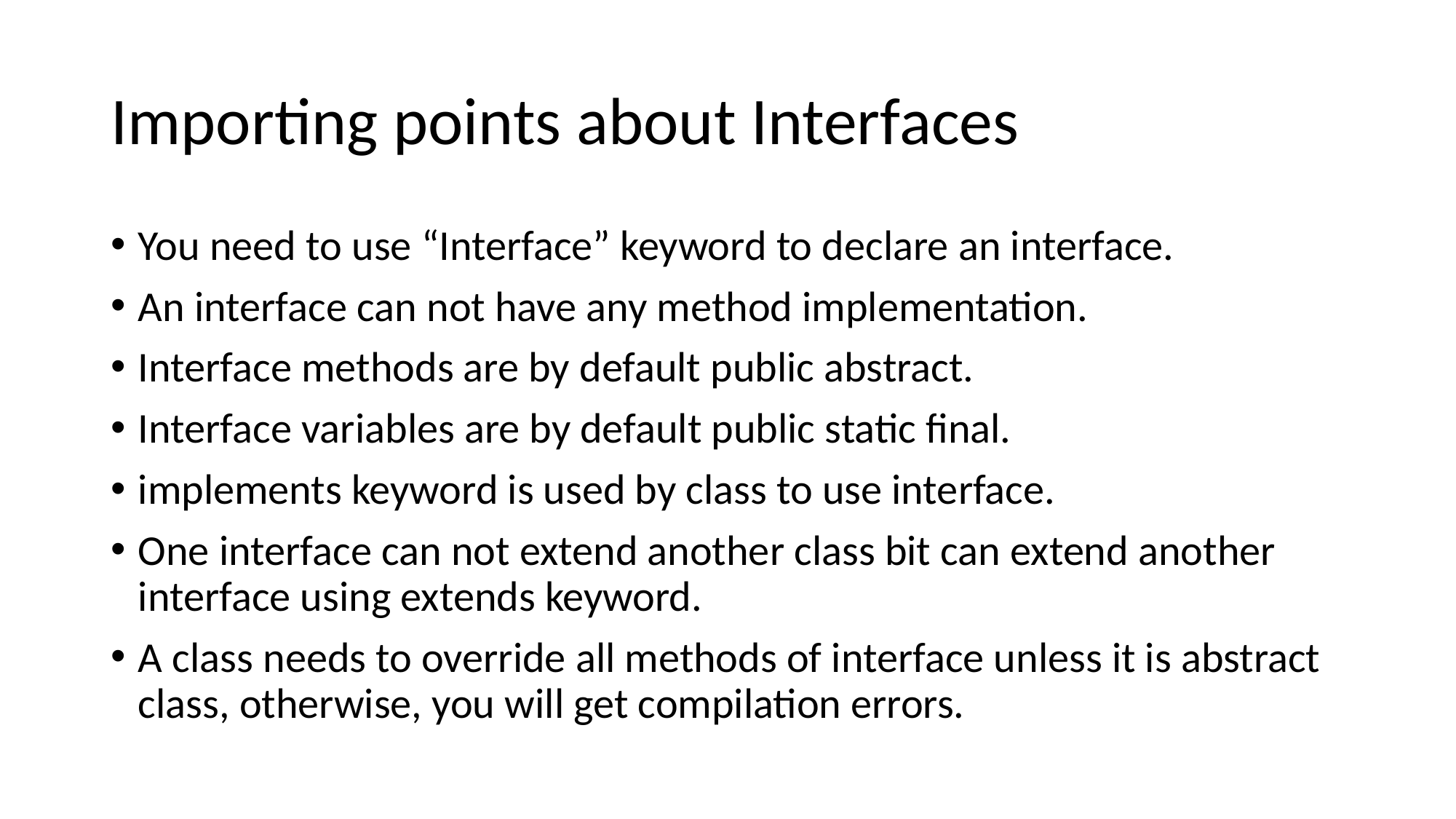

# Importing points about Interfaces
You need to use “Interface” keyword to declare an interface.
An interface can not have any method implementation.
Interface methods are by default public abstract.
Interface variables are by default public static final.
implements keyword is used by class to use interface.
One interface can not extend another class bit can extend another interface using extends keyword.
A class needs to override all methods of interface unless it is abstract class, otherwise, you will get compilation errors.